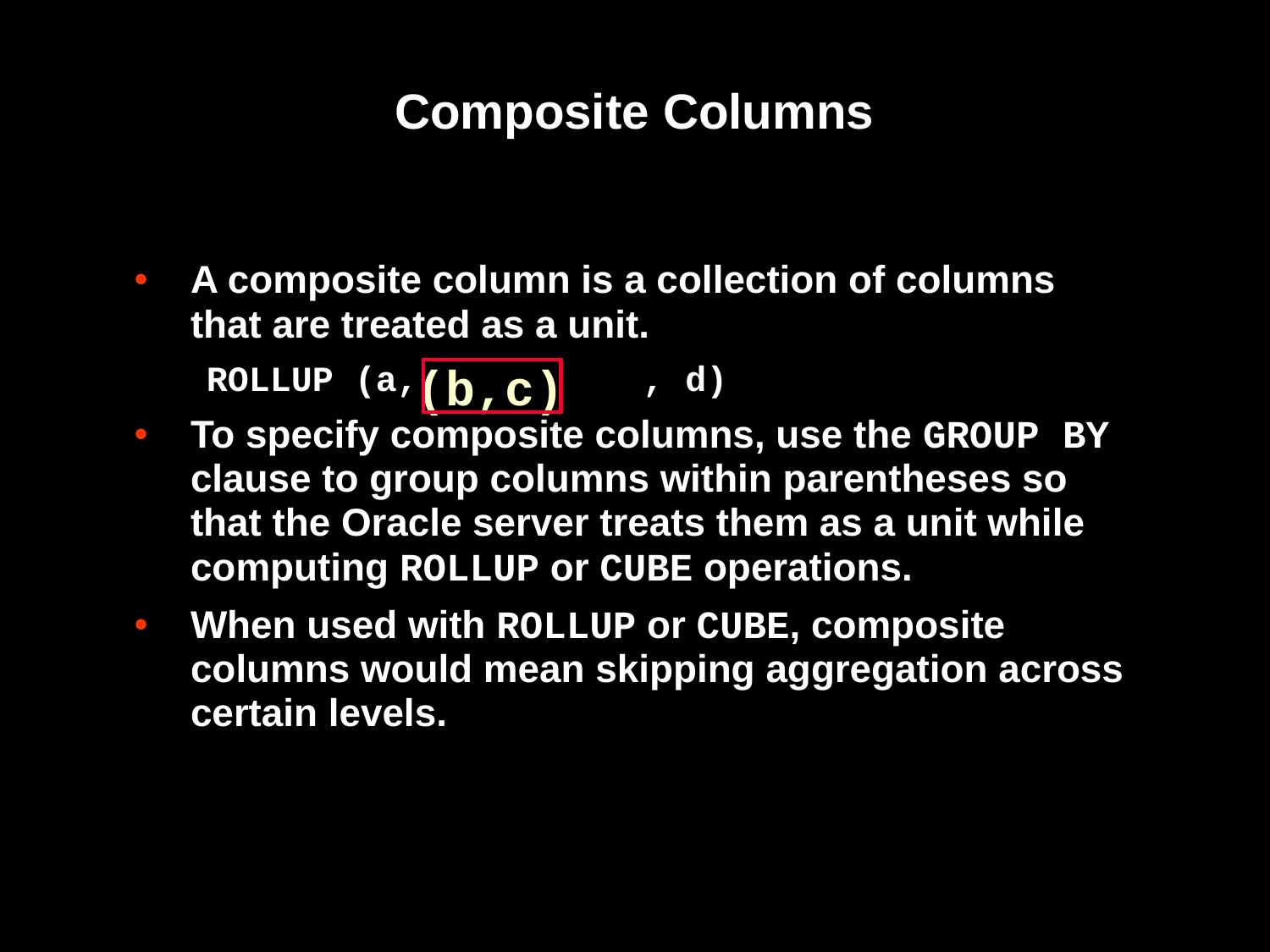

# Composite Columns
A composite column is a collection of columns that are treated as a unit.
ROLLUP (a,       	, d)
To specify composite columns, use the GROUP BY clause to group columns within parentheses so that the Oracle server treats them as a unit while computing ROLLUP or CUBE operations.
When used with ROLLUP or CUBE, composite columns would mean skipping aggregation across certain levels.
(b,c)